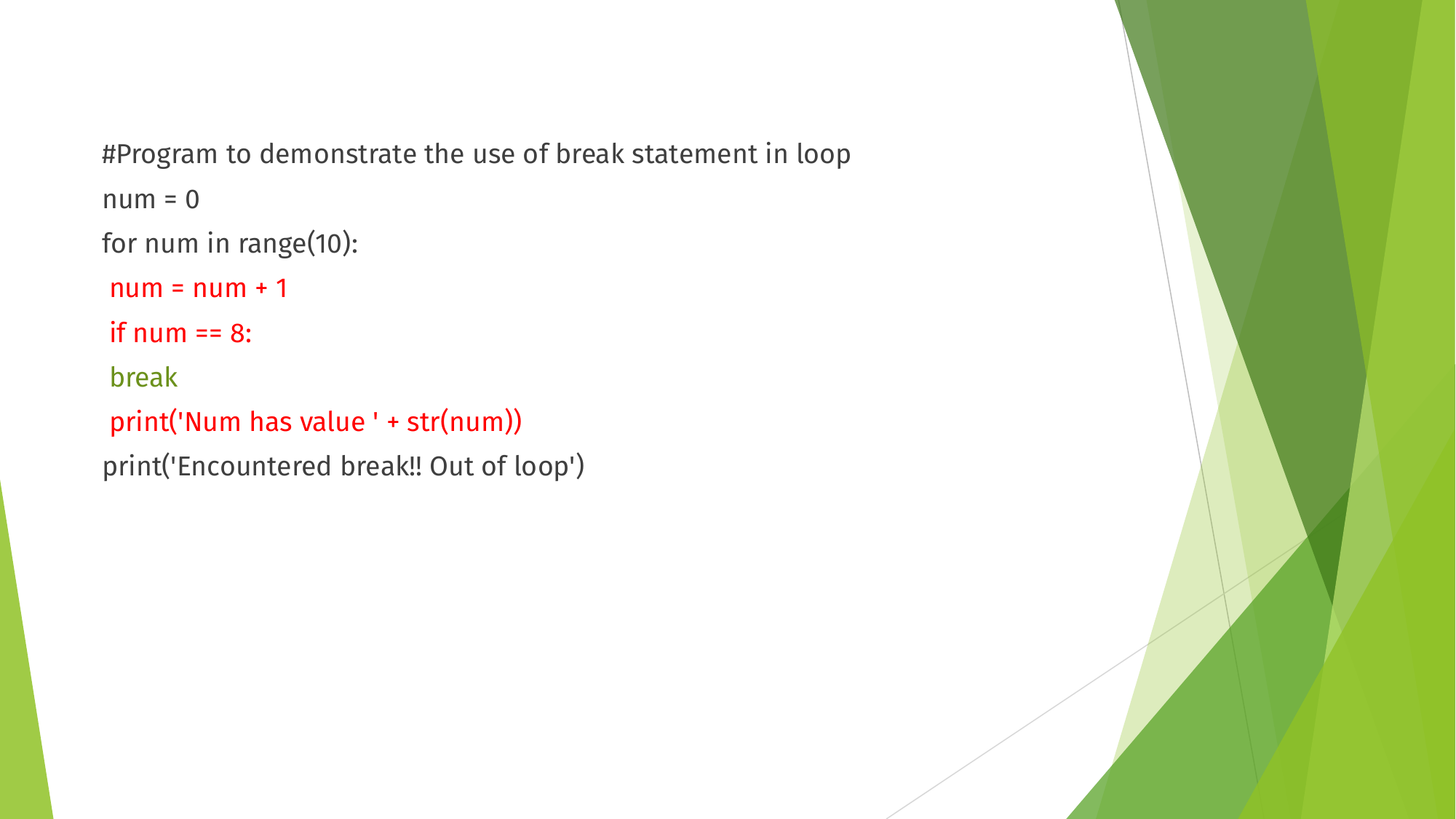

#Program to demonstrate the use of break statement in loop
num = 0
for num in range(10):
 num = num + 1
 if num == 8:
 break
 print('Num has value ' + str(num))
print('Encountered break!! Out of loop')